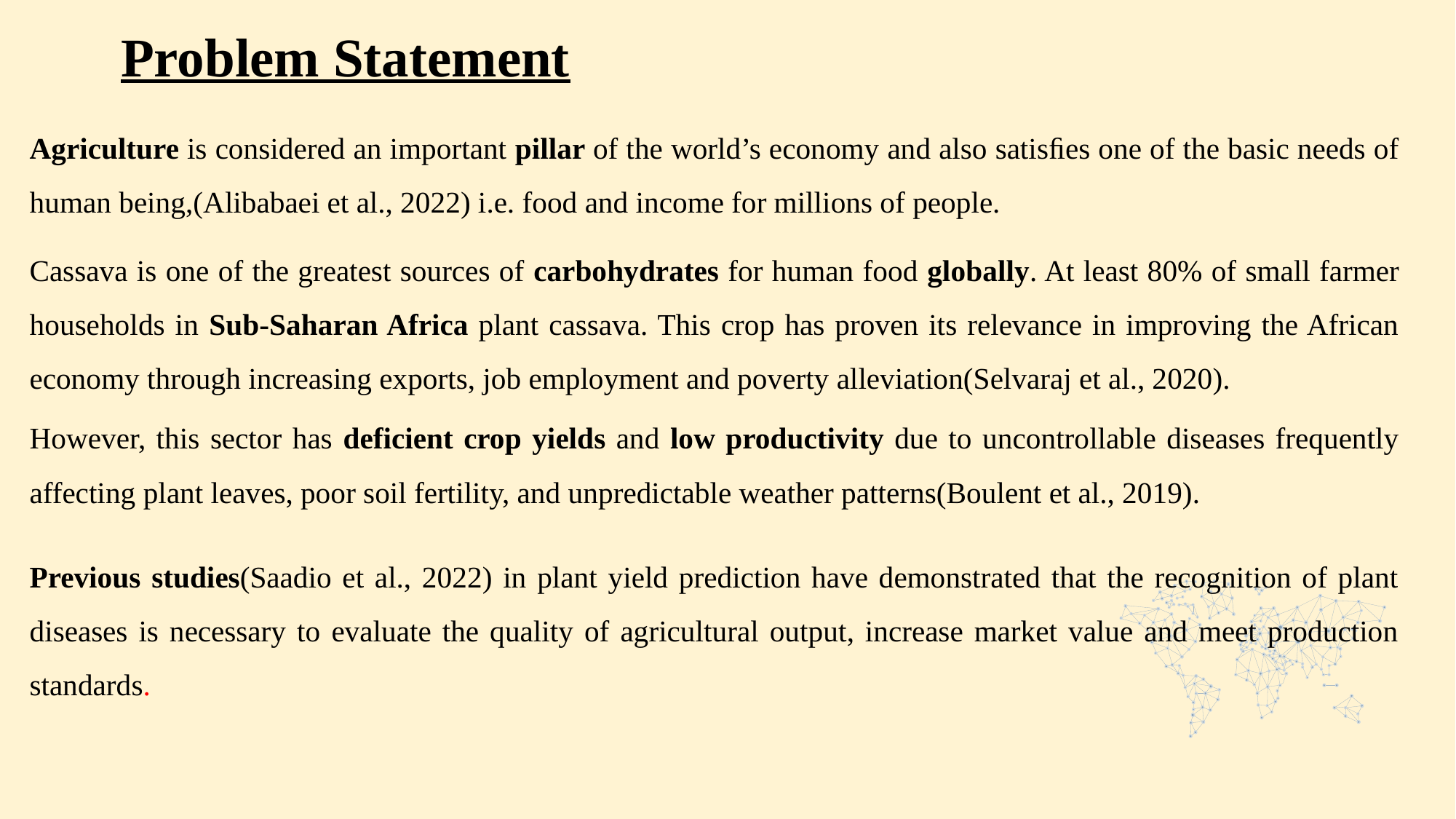

# Problem Statement
Agriculture is considered an important pillar of the world’s economy and also satisﬁes one of the basic needs of human being,(Alibabaei et al., 2022) i.e. food and income for millions of people.
Cassava is one of the greatest sources of carbohydrates for human food globally. At least 80% of small farmer households in Sub-Saharan Africa plant cassava. This crop has proven its relevance in improving the African economy through increasing exports, job employment and poverty alleviation(Selvaraj et al., 2020).
However, this sector has deficient crop yields and low productivity due to uncontrollable diseases frequently affecting plant leaves, poor soil fertility, and unpredictable weather patterns(Boulent et al., 2019).

Previous studies(Saadio et al., 2022) in plant yield prediction have demonstrated that the recognition of plant diseases is necessary to evaluate the quality of agricultural output, increase market value and meet production standards.